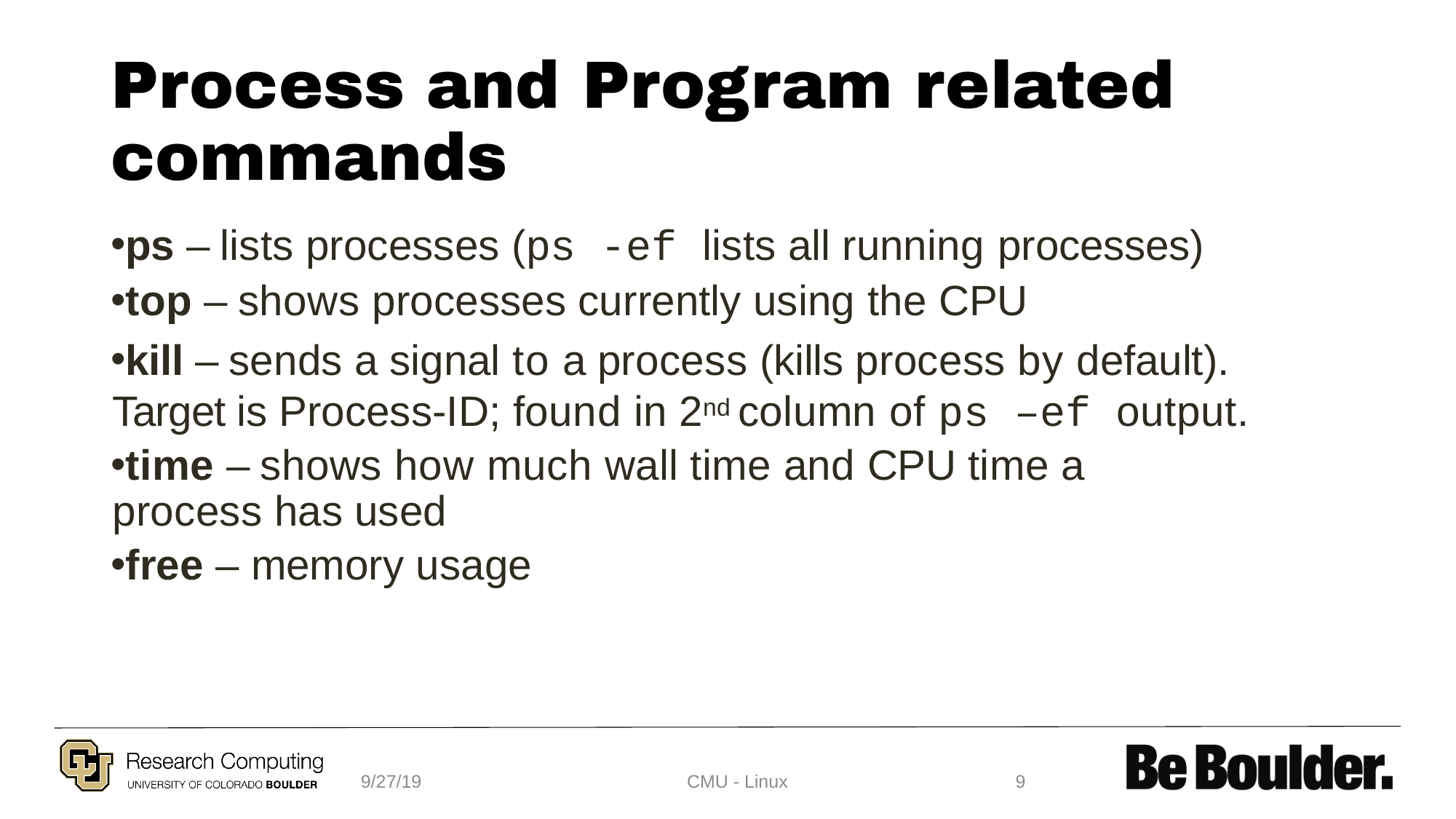

# Process and Program related  commands
ps – lists processes (ps -ef lists all running processes)
top – shows processes currently using the CPU
kill – sends a signal to a process (kills process by default).  Target is Process-ID; found in 2nd column of ps –ef output.
time – shows how much wall time and CPU time a  process has used
free – memory usage

9/27/19
CMU - Linux
9